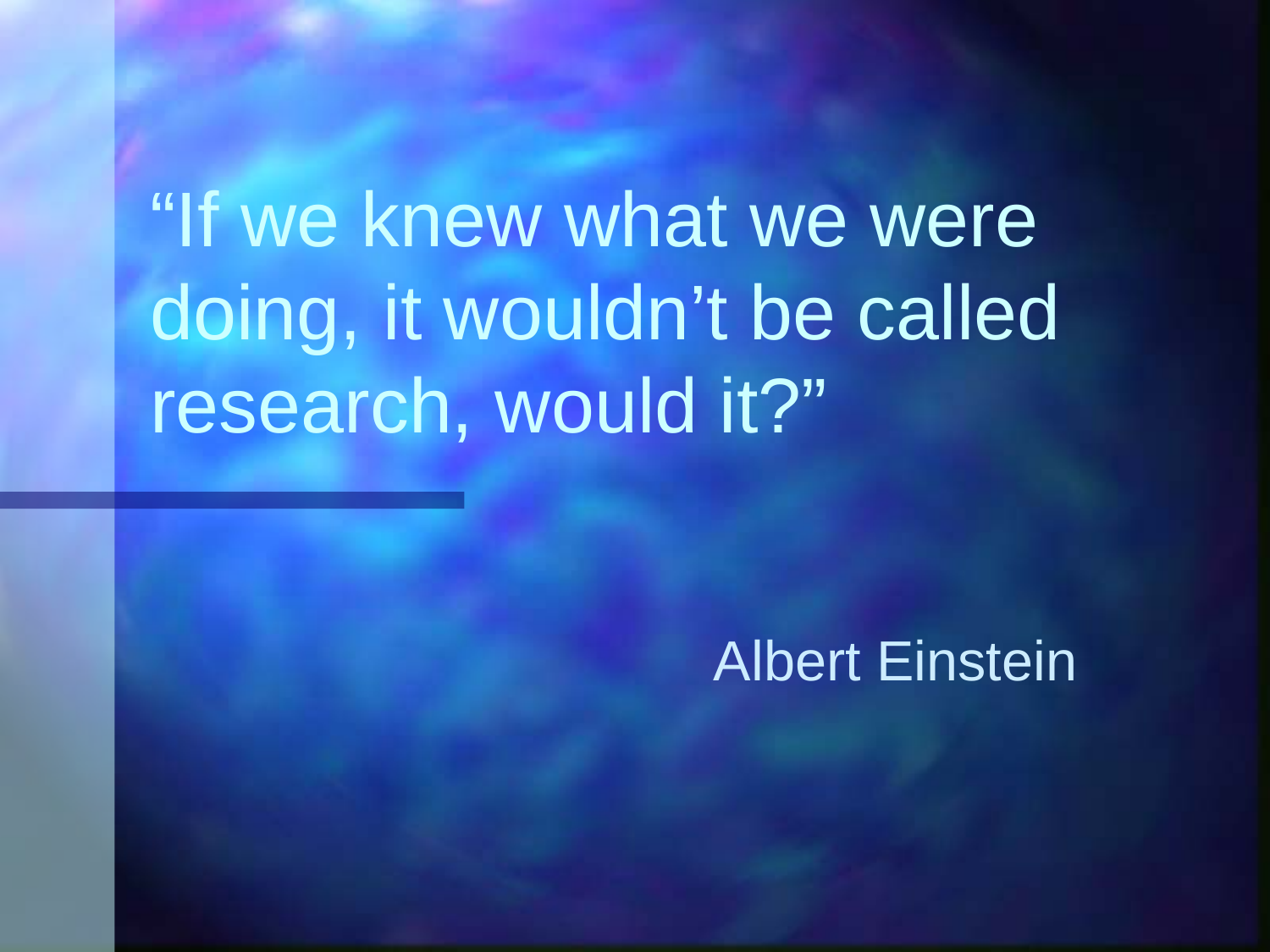

# “If we knew what we were doing, it wouldn’t be called research, would it?”

Albert Einstein